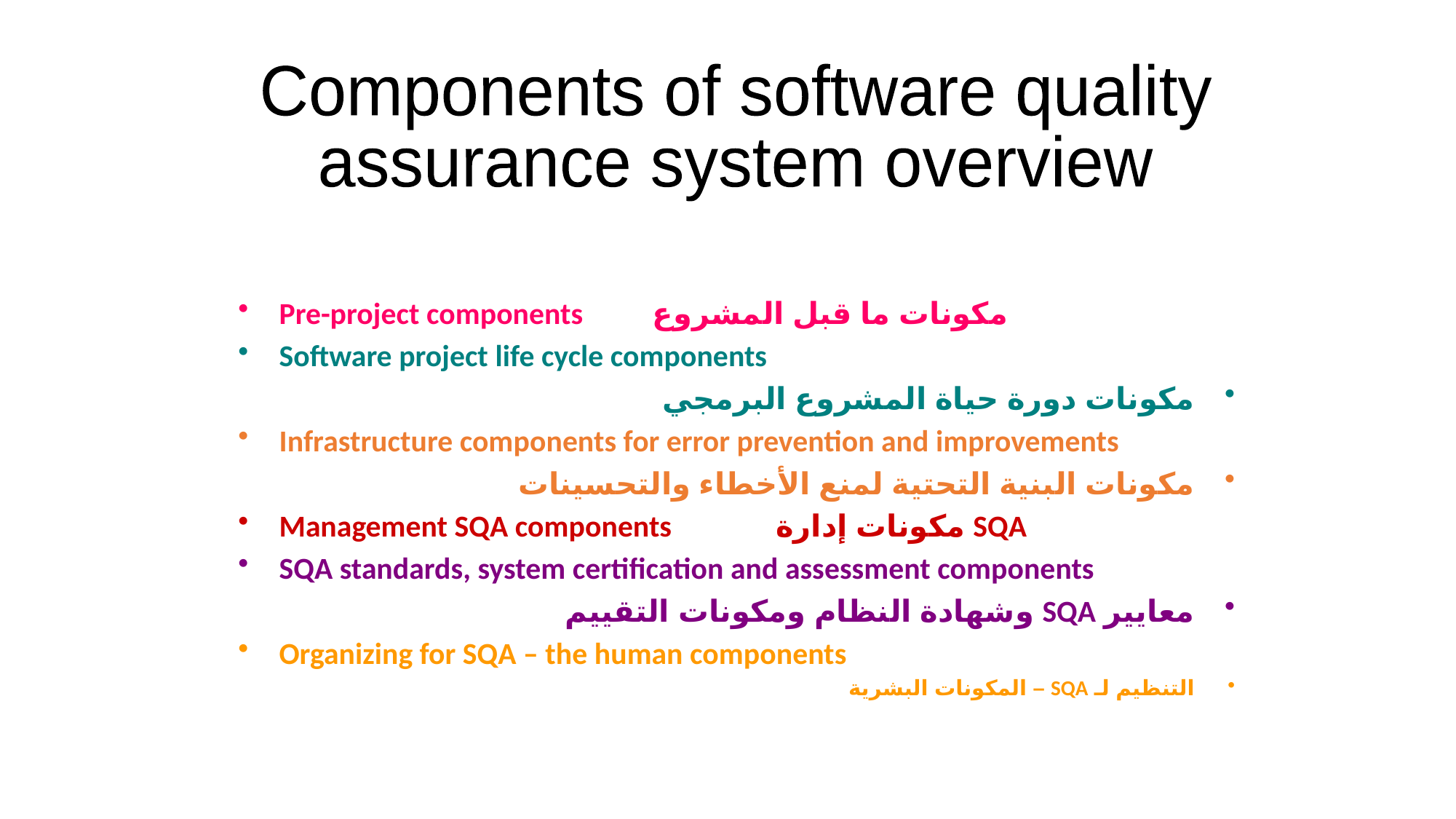

Components of software quality
assurance system overview
Pre-project components          مكونات ما قبل المشروع
Software project life cycle components
مكونات دورة حياة المشروع البرمجي
Infrastructure components for error prevention and improvements
مكونات البنية التحتية لمنع الأخطاء والتحسينات
Management SQA components               مكونات إدارة SQA
SQA standards, system certification and assessment components
معايير SQA وشهادة النظام ومكونات التقييم
Organizing for SQA – the human components
التنظيم لـ SQA – المكونات البشرية